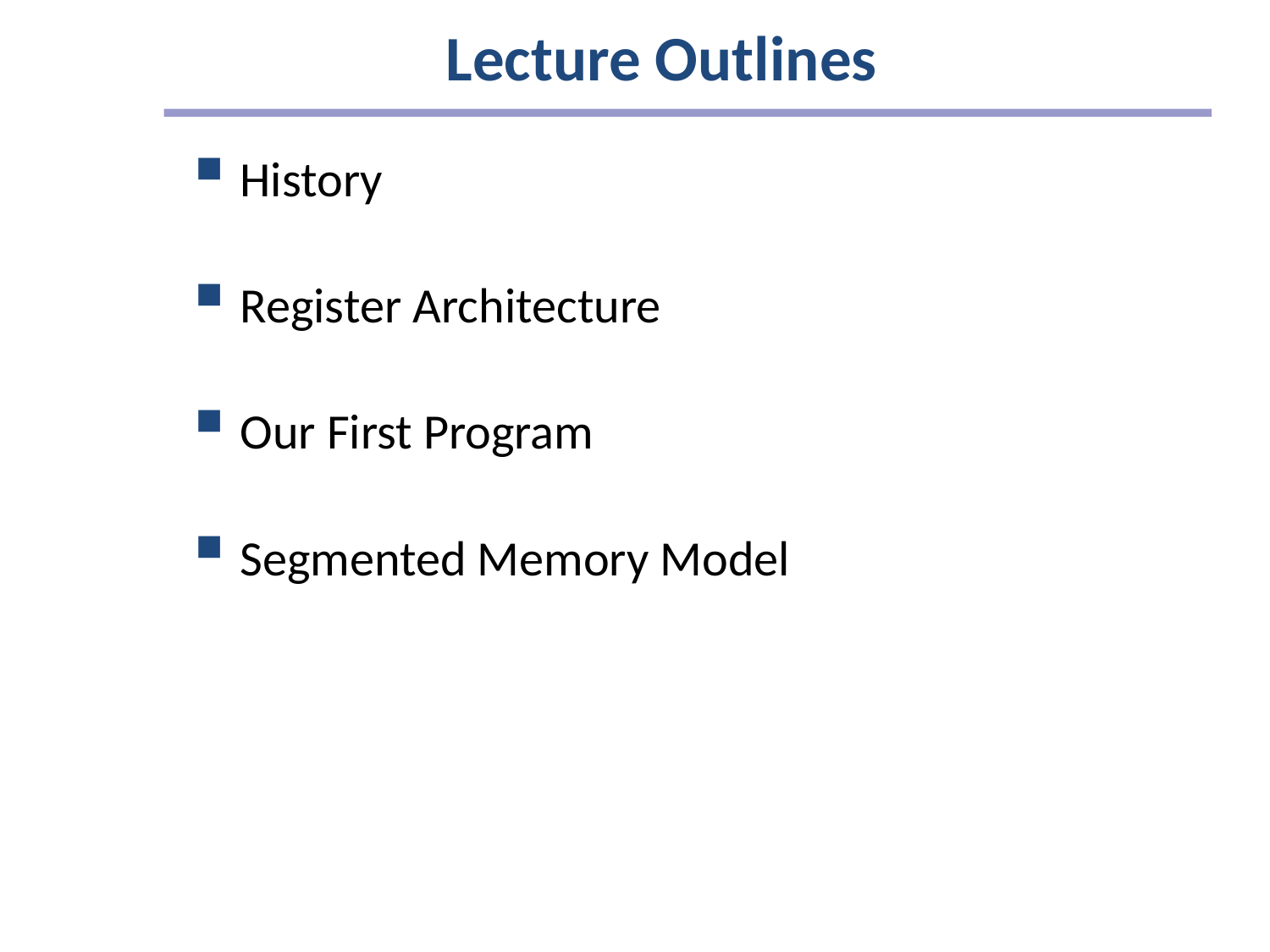

# Lecture Outlines
History

Register Architecture

Our First Program

Segmented Memory Model